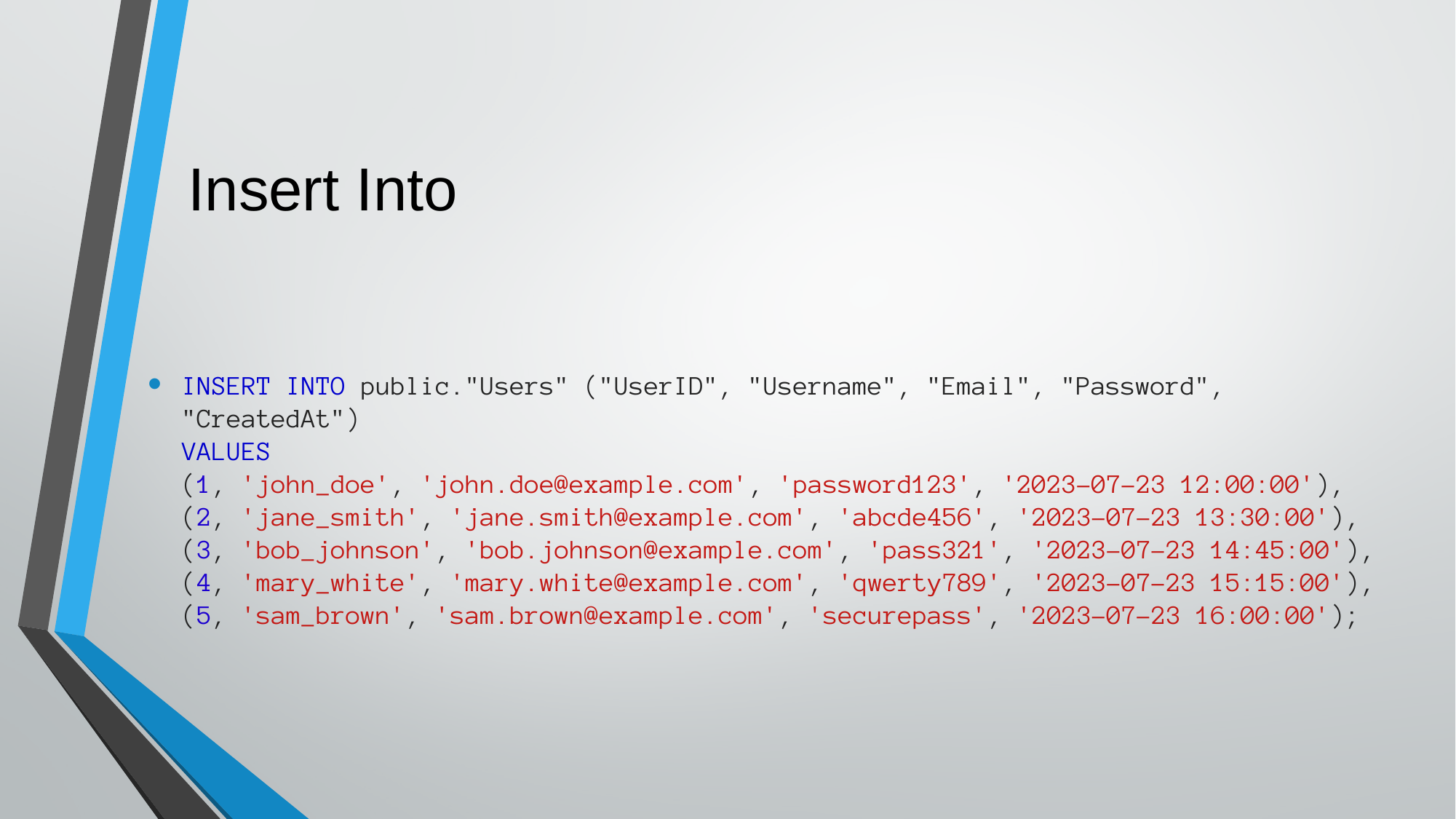

# Insert Into
INSERT INTO public."Users" ("UserID", "Username", "Email", "Password", "CreatedAt")
VALUES
(1, 'john_doe', 'john.doe@example.com', 'password123', '2023-07-23 12:00:00'),
(2, 'jane_smith', 'jane.smith@example.com', 'abcde456', '2023-07-23 13:30:00'),
(3, 'bob_johnson', 'bob.johnson@example.com', 'pass321', '2023-07-23 14:45:00'),
(4, 'mary_white', 'mary.white@example.com', 'qwerty789', '2023-07-23 15:15:00'),
(5, 'sam_brown', 'sam.brown@example.com', 'securepass', '2023-07-23 16:00:00');